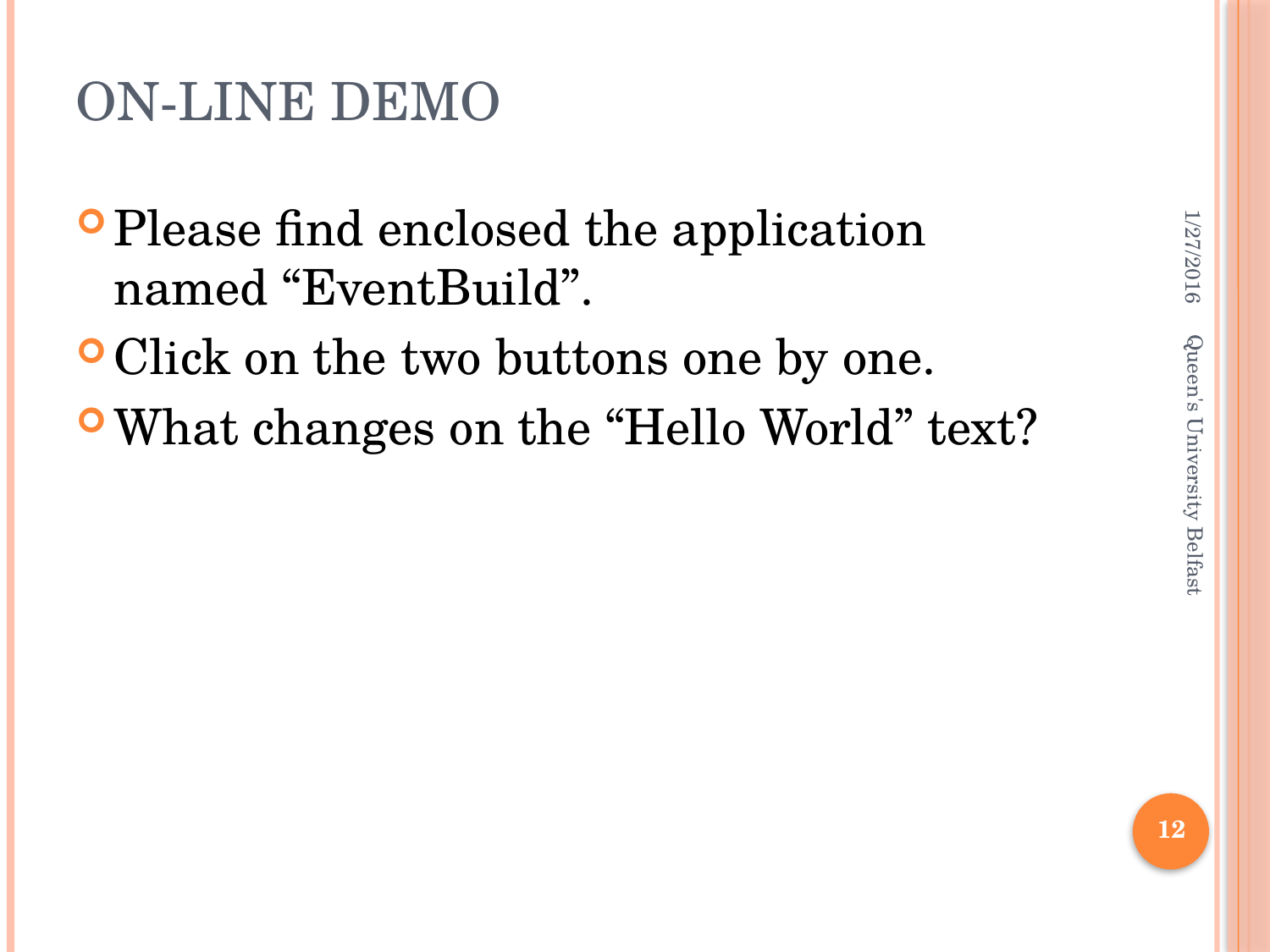

# On-line demo
1/27/2016
Please find enclosed the application named “EventBuild”.
Click on the two buttons one by one.
What changes on the “Hello World” text?
Queen's University Belfast
12